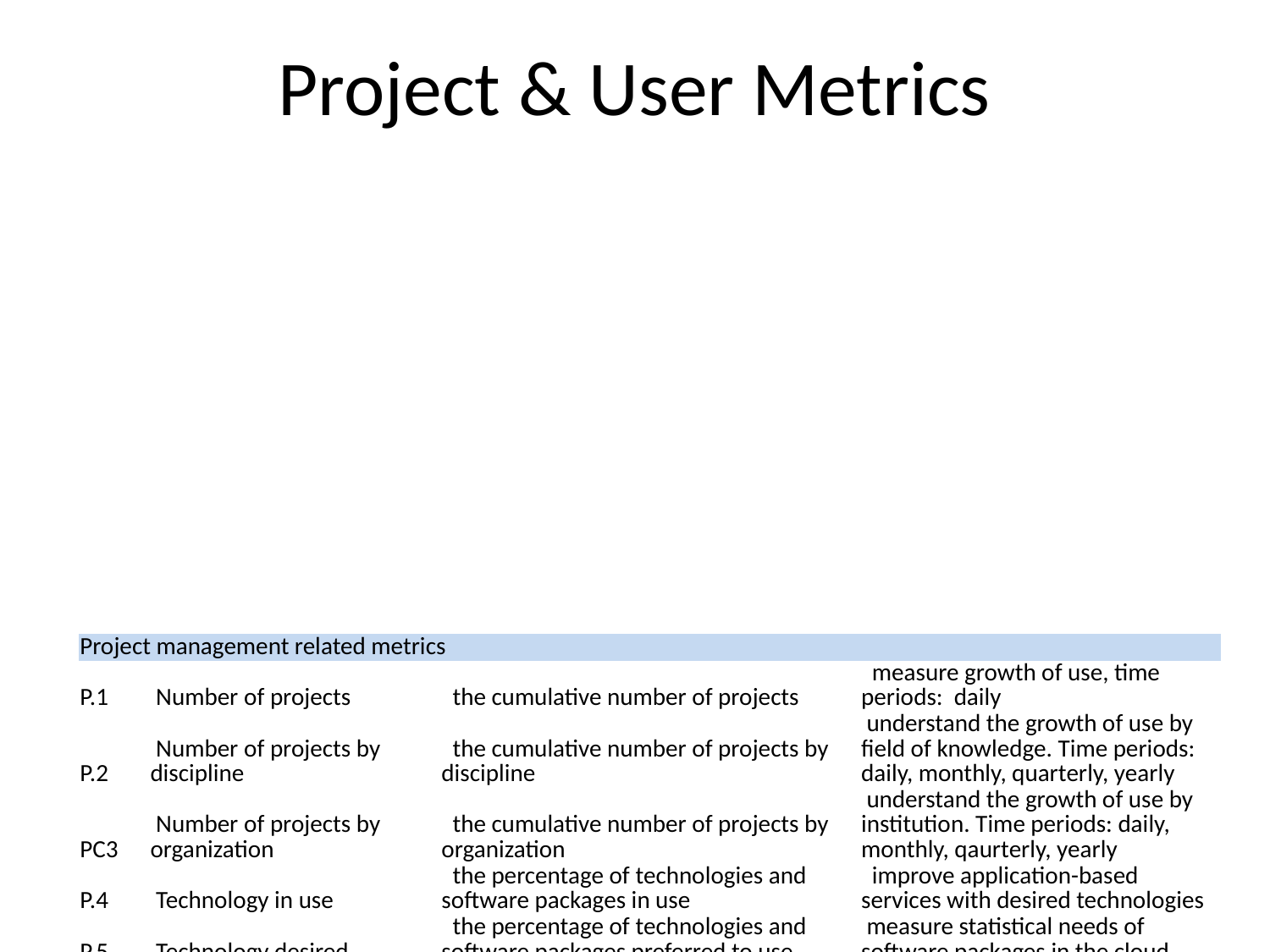

# Project & User Metrics
| Project management related metrics |  |  |  |
| --- | --- | --- | --- |
| P.1 | Number of projects | the cumulative number of projects | measure growth of use, time periods: daily |
| P.2 | Number of projects by discipline | the cumulative number of projects by discipline | understand the growth of use by field of knowledge. Time periods: daily, monthly, quarterly, yearly |
| PC3 | Number of projects by organization | the cumulative number of projects by organization | understand the growth of use by institution. Time periods: daily, monthly, qaurterly, yearly |
| P.4 | Technology in use | the percentage of technologies and software packages in use | improve application-based services with desired technologies |
| P.5 | Technology desired | the percentage of technologies and software packages preferred to use | measure statistical needs of software packages in the cloud |
|  |  |  |  |
| User related metrics |  |  |  |
| U.1 | User count | active users for the cloud | give an indication of how many users use the cloud |
| U.6 | Users by organization | shows the the infrastructure used by organization | identify the users by organization |
| U.2 | Users by consumption (VM) | users that use the resources heavily e.g. top 10 users | identify the users by VM usage |
| U.3 | Users by consumption (Storage) | users that use the resources heavily e.g. top 10 users | identify the users by Storage usage |
| U.4 | Users by consumption (Network) | users that use the resources heavily e.g. top 10 users | identify the users by Network usage |
| U.5 | Users by consumption (Image) | shows the most used images | identify popular images |
| U.6 | Users by consumption (Flavor) | shows the most used flavor | identify popular flavors |
| U.7 | Users by role | indicates usage by role | a user role defined in an account system with a percentage of the total numbers. e.g. how many class users vs researchers |
| U.8 | Users by project | distribution of user count by project | assess quotas and limit that may be caused by user count |